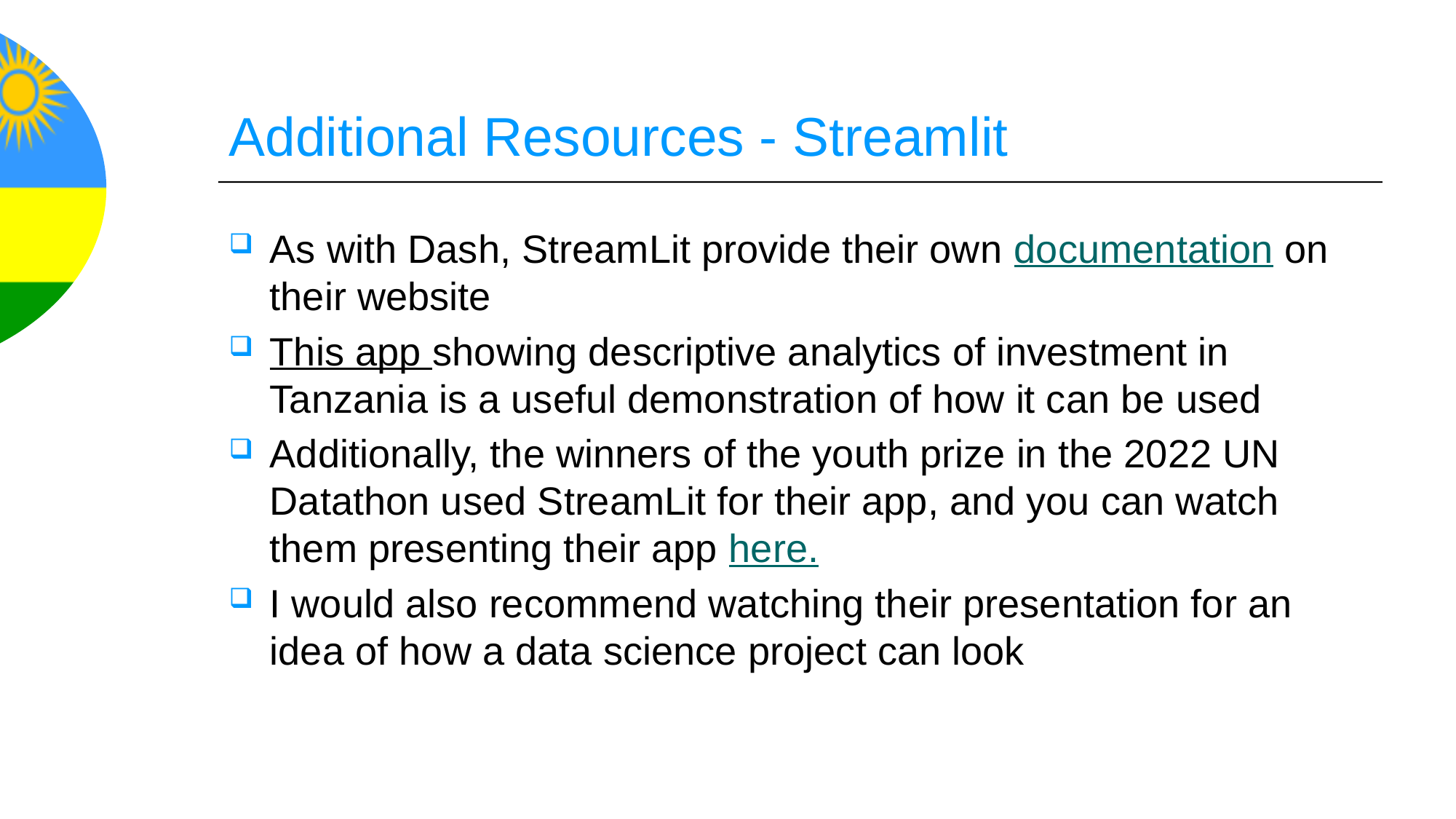

# Additional Resources - Streamlit
As with Dash, StreamLit provide their own documentation on their website
This app showing descriptive analytics of investment in Tanzania is a useful demonstration of how it can be used
Additionally, the winners of the youth prize in the 2022 UN Datathon used StreamLit for their app, and you can watch them presenting their app here.
I would also recommend watching their presentation for an idea of how a data science project can look